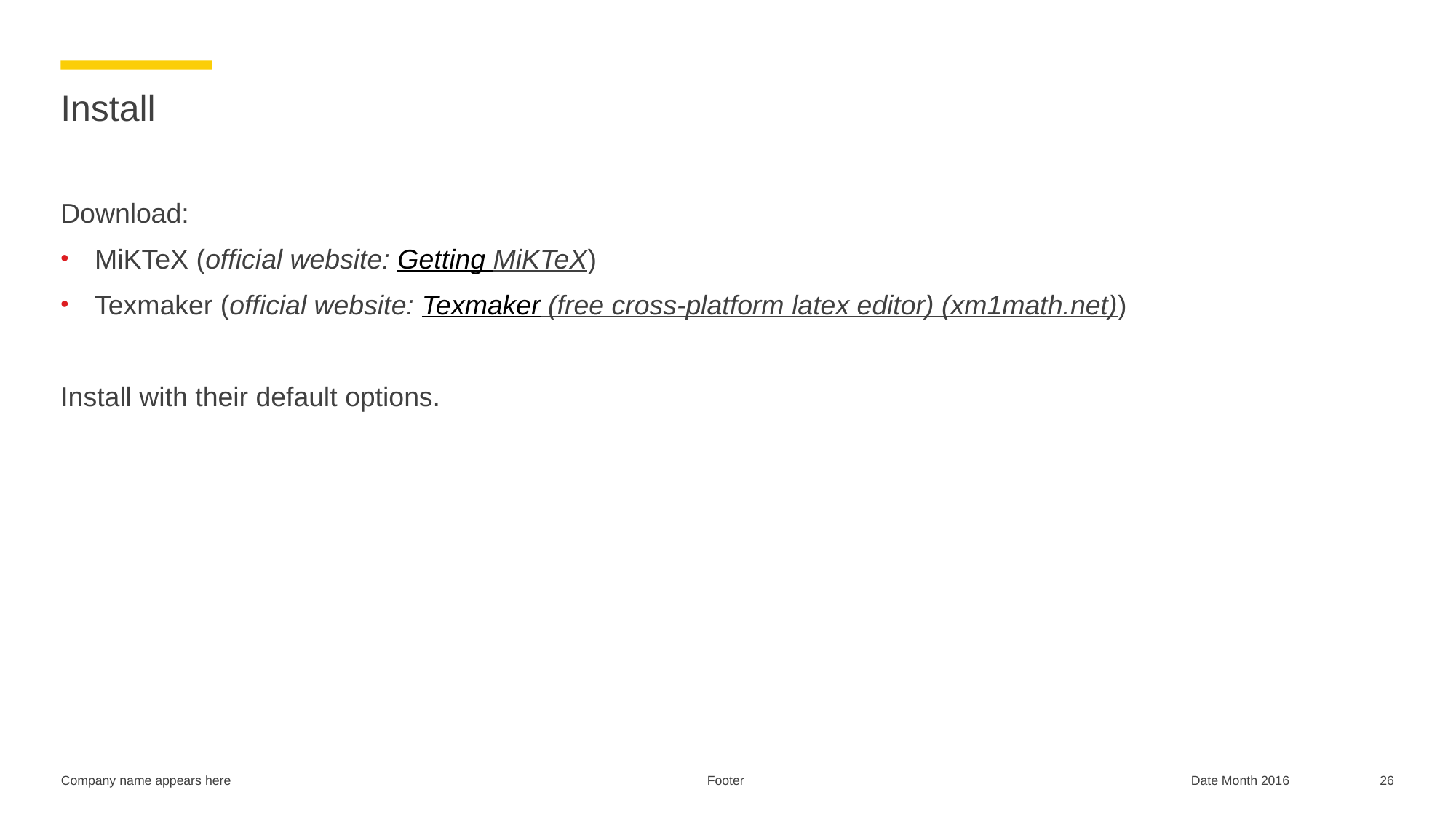

# Install
Download:
MiKTeX (official website: Getting MiKTeX)
Texmaker (official website: Texmaker (free cross-platform latex editor) (xm1math.net))

Install with their default options.
Footer
26
Date Month 2016